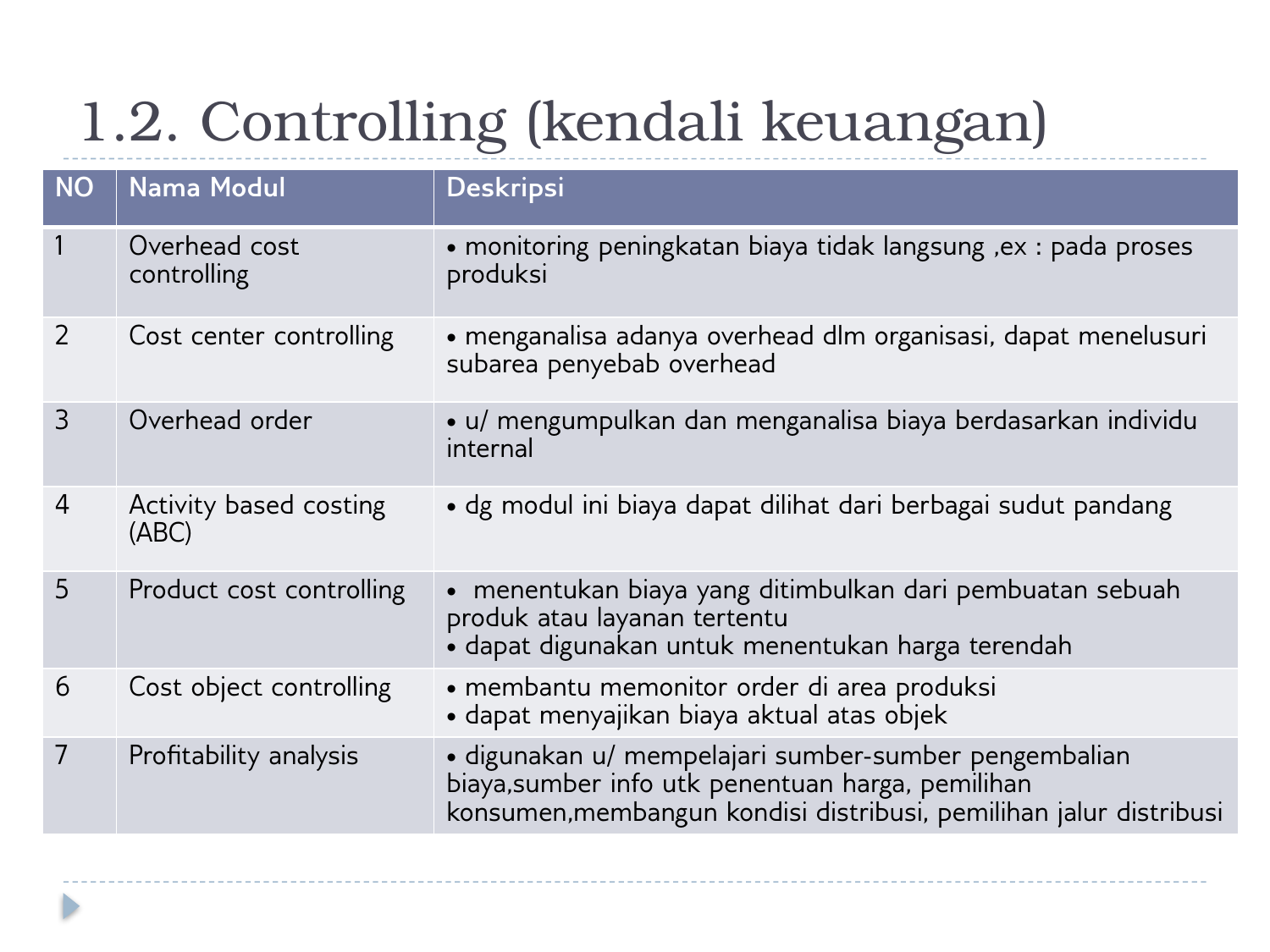

# 1.2. Controlling (kendali keuangan)
| NO | Nama Modul | Deskripsi |
| --- | --- | --- |
| 1 | Overhead cost controlling | monitoring peningkatan biaya tidak langsung ,ex : pada proses produksi |
| 2 | Cost center controlling | menganalisa adanya overhead dlm organisasi, dapat menelusuri subarea penyebab overhead |
| 3 | Overhead order | u/ mengumpulkan dan menganalisa biaya berdasarkan individu internal |
| 4 | Activity based costing (ABC) | dg modul ini biaya dapat dilihat dari berbagai sudut pandang |
| 5 | Product cost controlling | menentukan biaya yang ditimbulkan dari pembuatan sebuah produk atau layanan tertentu dapat digunakan untuk menentukan harga terendah |
| 6 | Cost object controlling | membantu memonitor order di area produksi dapat menyajikan biaya aktual atas objek |
| 7 | Profitability analysis | digunakan u/ mempelajari sumber-sumber pengembalian biaya,sumber info utk penentuan harga, pemilihan konsumen,membangun kondisi distribusi, pemilihan jalur distribusi |
Meliputi :